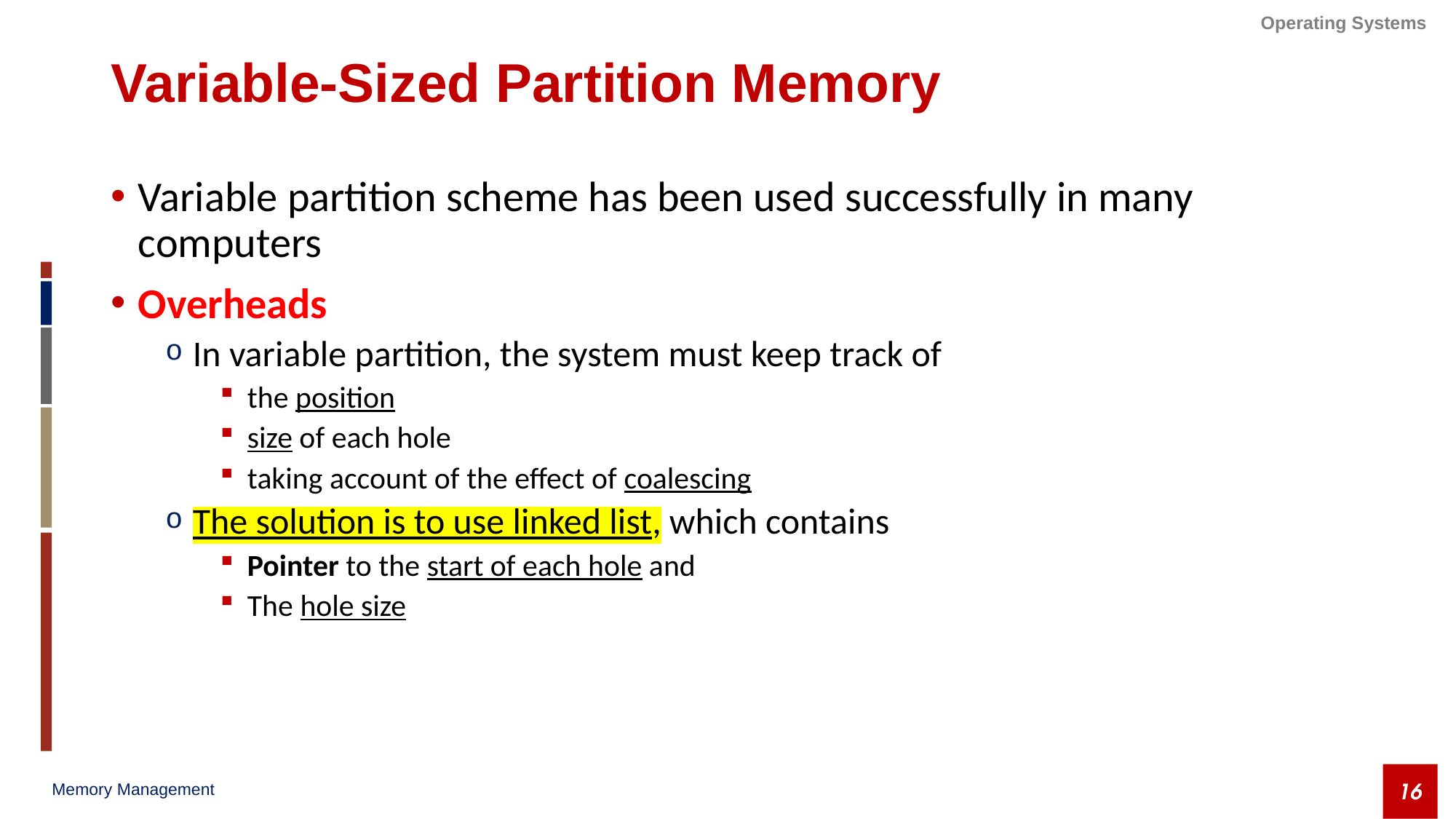

# Variable-Sized Partition Memory
Variable partition scheme has been used successfully in many computers
Overheads
In variable partition, the system must keep track of
the position
size of each hole
taking account of the effect of coalescing
The solution is to use linked list, which contains
Pointer to the start of each hole and
The hole size